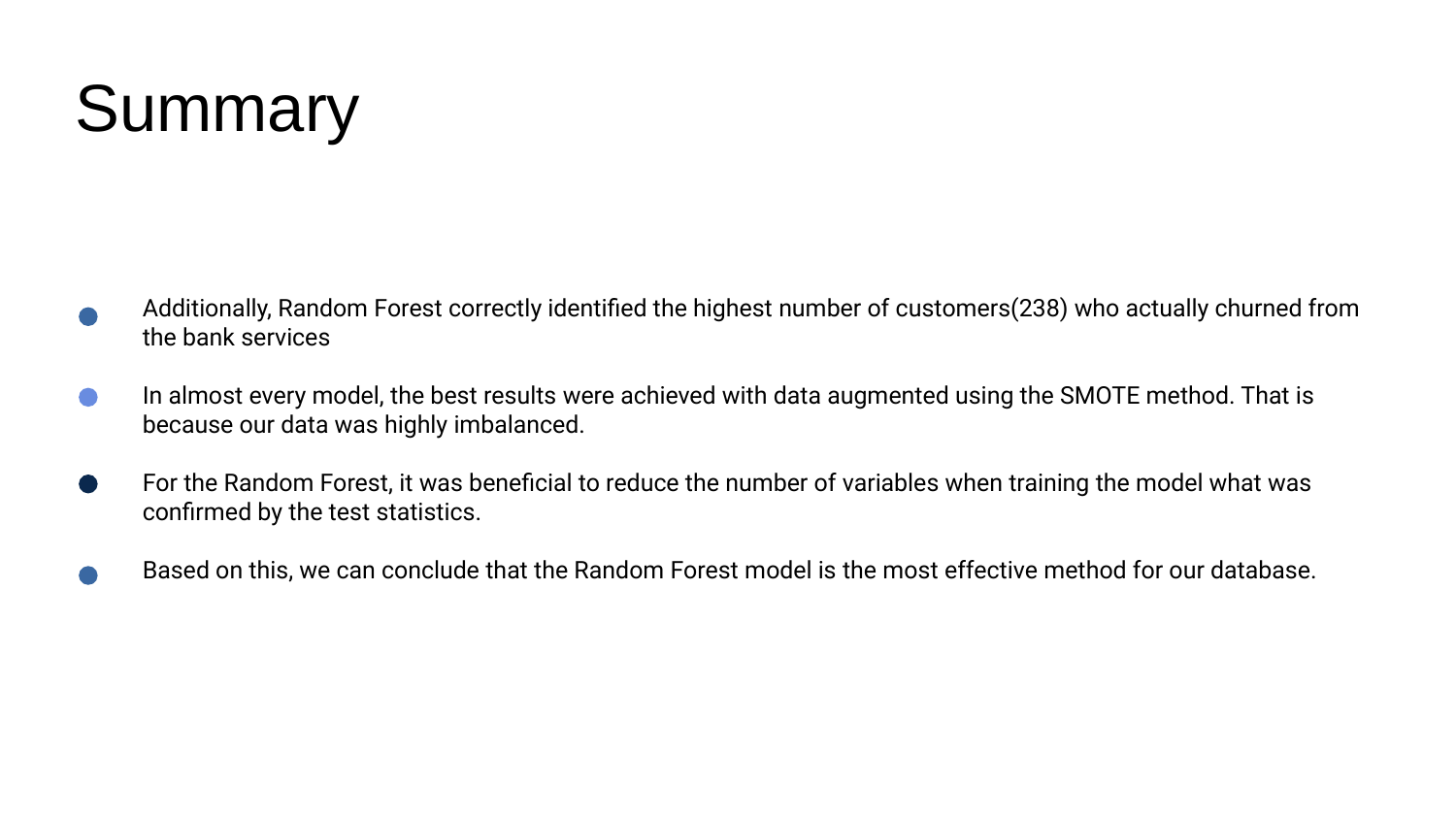

# Summary
Additionally, Random Forest correctly identified the highest number of customers(238) who actually churned from the bank services

In almost every model, the best results were achieved with data augmented using the SMOTE method. That is because our data was highly imbalanced.

For the Random Forest, it was beneficial to reduce the number of variables when training the model what was confirmed by the test statistics.

Based on this, we can conclude that the Random Forest model is the most effective method for our database.